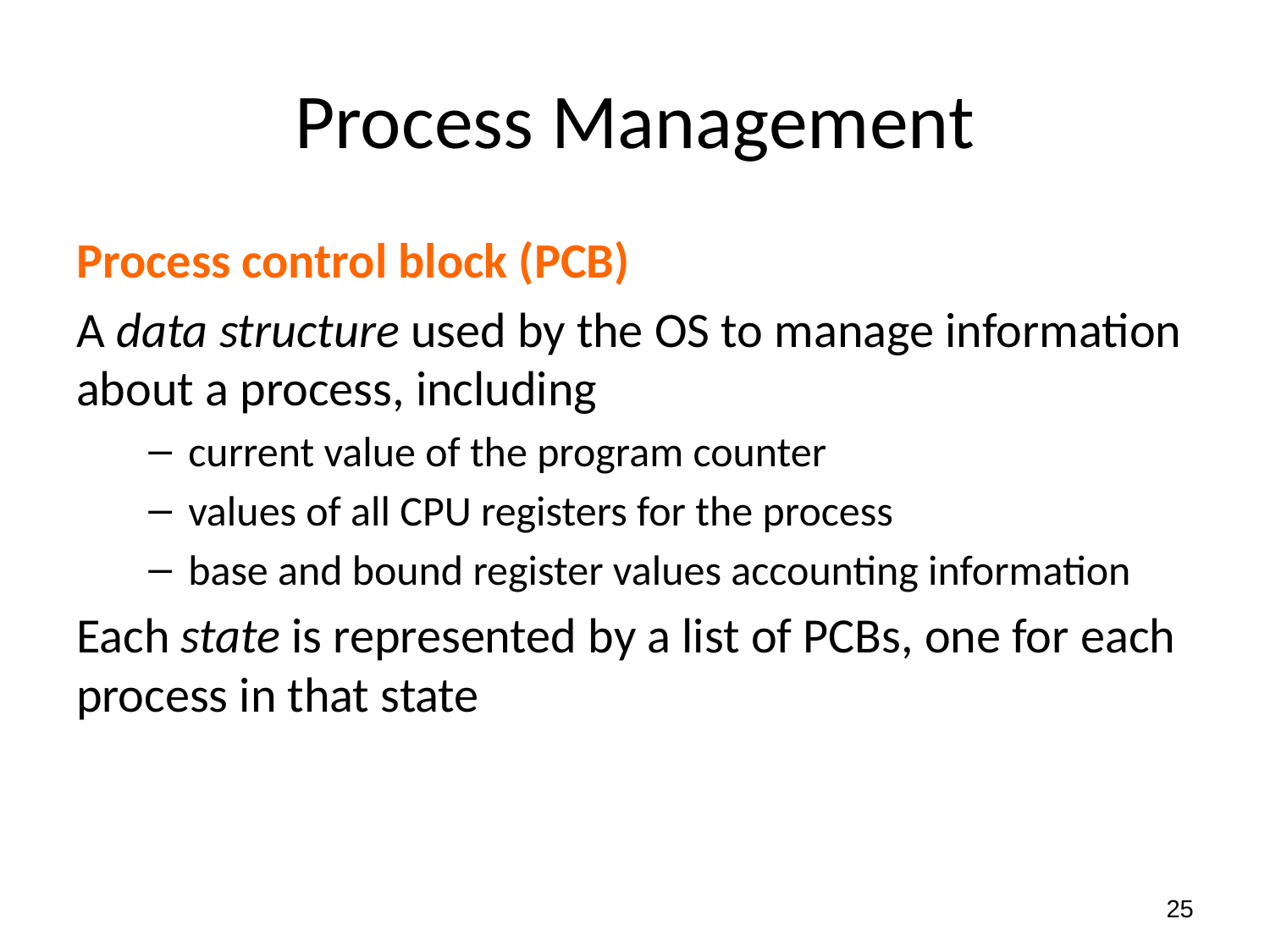

# Process Management
Process control block (PCB)
A data structure used by the OS to manage information about a process, including
current value of the program counter
values of all CPU registers for the process
base and bound register values accounting information
Each state is represented by a list of PCBs, one for each process in that state
25